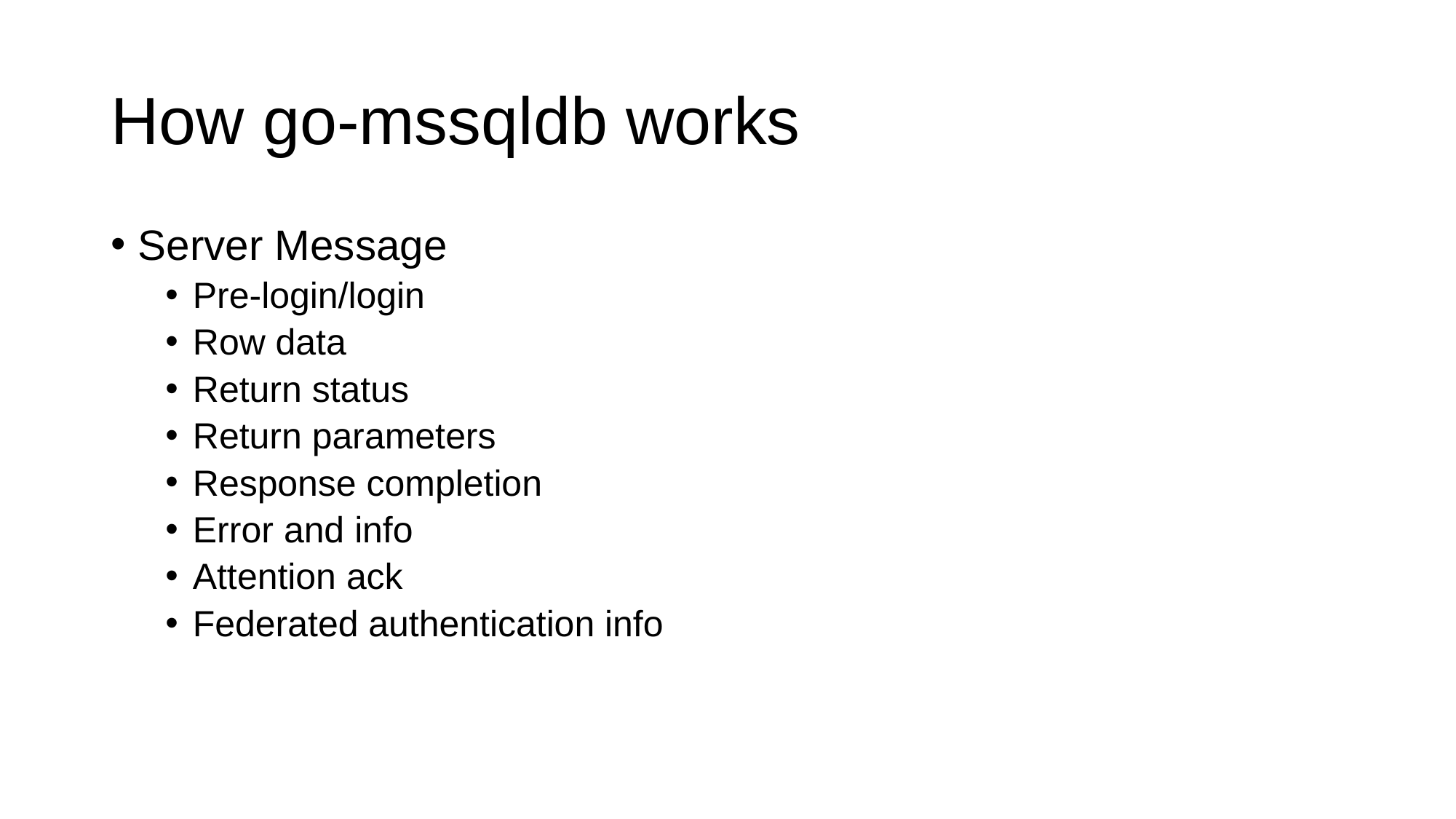

# How go-mssqldb works
Server Message
Pre-login/login
Row data
Return status
Return parameters
Response completion
Error and info
Attention ack
Federated authentication info